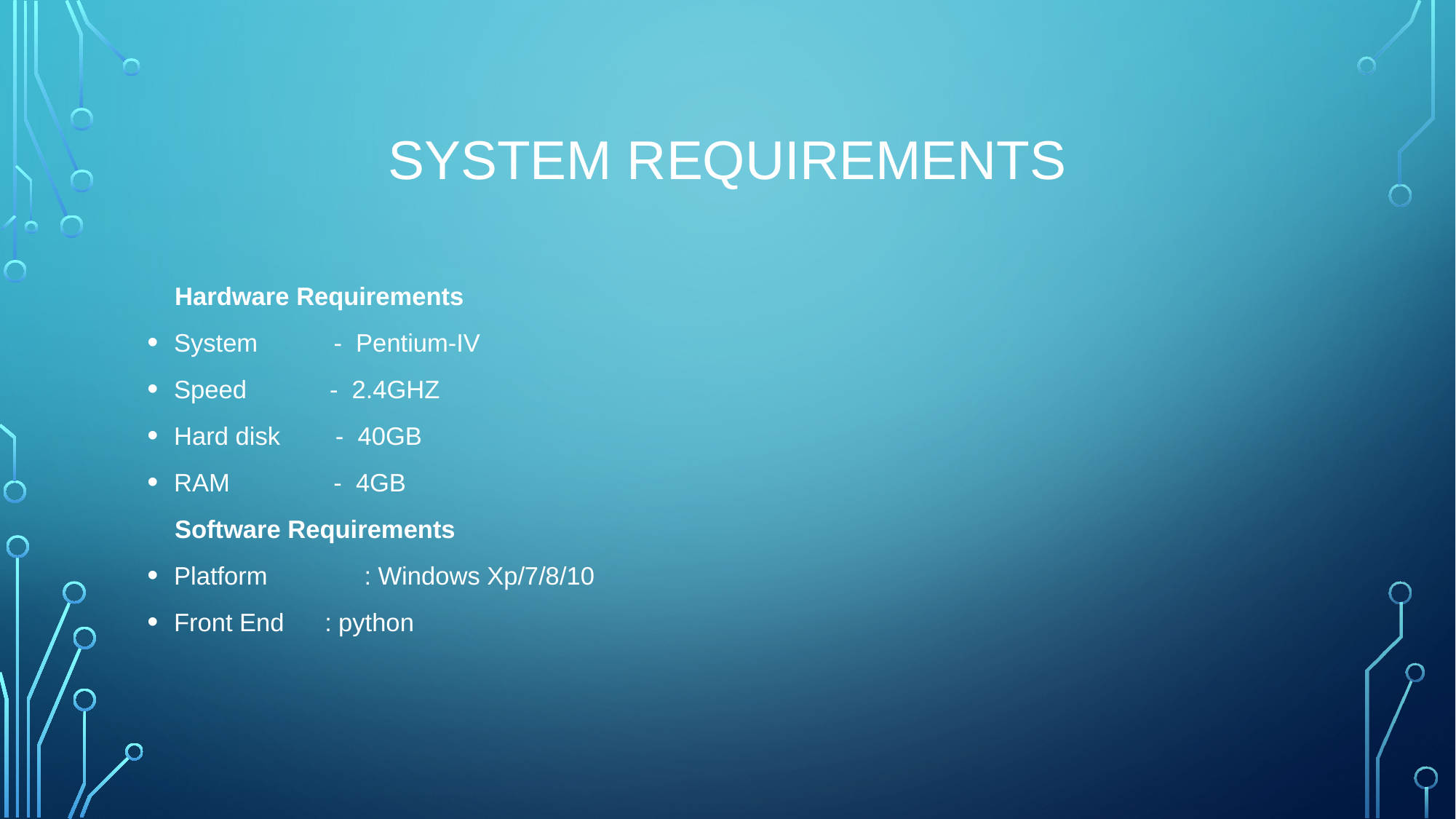

# System requirements
    Hardware Requirements
System           -  Pentium-IV
Speed            -  2.4GHZ
Hard disk        -  40GB
RAM               -  4GB
    Software Requirements
Platform              : Windows Xp/7/8/10
Front End   	: python